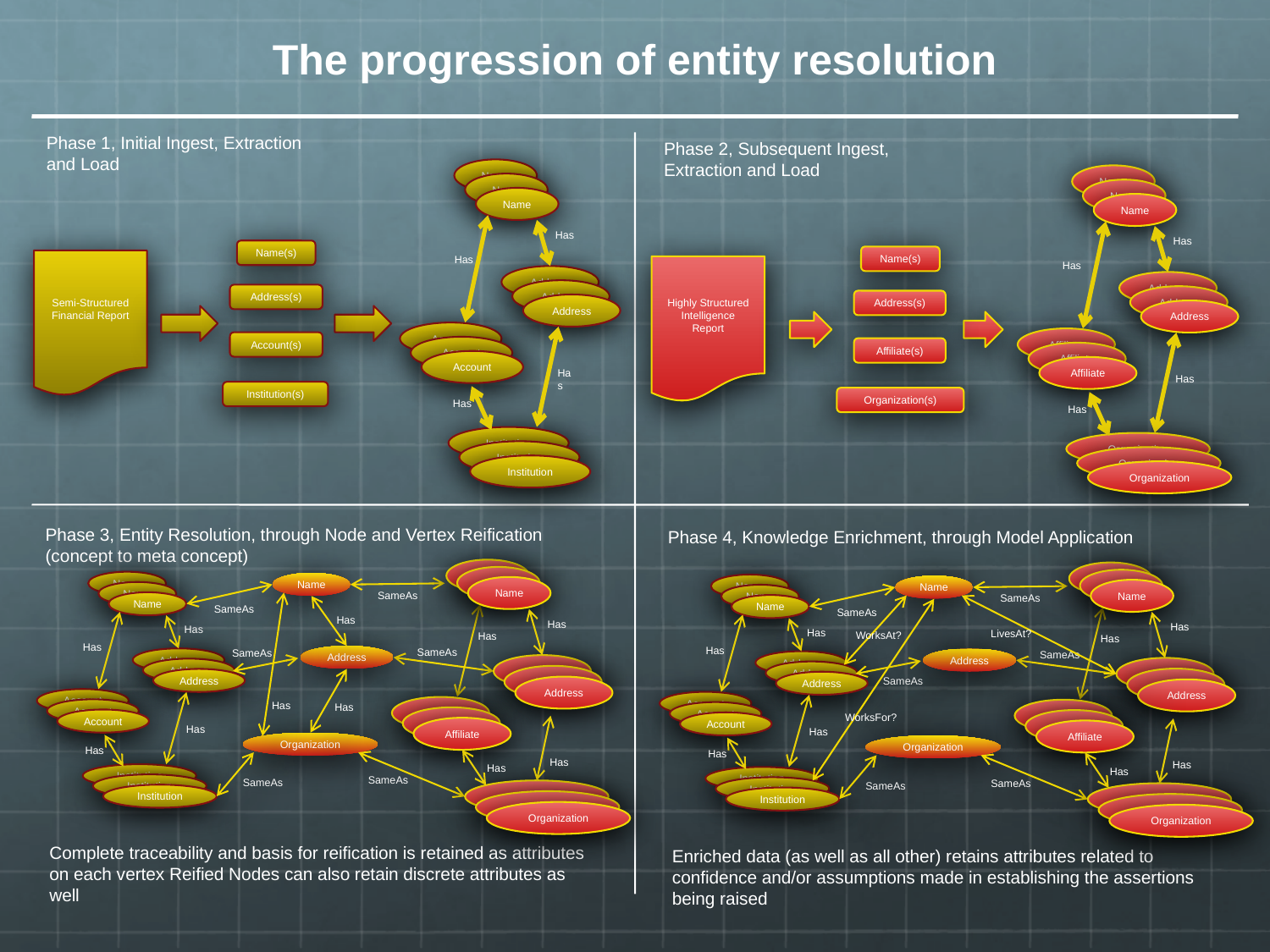

The progression of entity resolution

Phase 1, Initial Ingest, Extraction and Load
Name
Name
Name
Has
Has
Address
Address
Address
Account
Account
Account
Has
Has
Institution
Institution
Institution
Name(s)
Address(s)
Account(s)
Institution(s)
Semi-Structured Financial Report

Phase 2, Subsequent Ingest, Extraction and Load
Name
Name
Name
Has
Has
Address
Address
Address
Affiliate
Affiliate
Affiliate
Has
Has
Organization
Name(s)
Address(s)
Affiliate(s)
Organization(s)
Highly Structured Intelligence Report

Organization
Organization

Phase 3, Entity Resolution, through Node and Vertex Reification (concept to meta concept)
Name
Name
Name
Has
Has
Address
Address
Address
Account
Account
Account
Has
Has
Institution
Institution
Institution
Name
SameAs
SameAs
SameAs
SameAs
Address
Organization
SameAs
SameAs
Complete traceability and basis for reification is retained as attributes on each vertex Reified Nodes can also retain discrete attributes as well
Phase 4, Knowledge Enrichment, through Model Application
Name
Name
Name
Has
Has
Address
Address
Address
Account
Account
Account
Has
Has
Institution
Institution
Institution
Name
SameAs
SameAs
SameAs
Address
SameAs
Organization
SameAs
SameAs
Enriched data (as well as all other) retains attributes related to confidence and/or assumptions made in establishing the assertions being raised
Name
Name
Name
Has
Has
Address
Address
Address
Affiliate
Affiliate
Affiliate
Has
Has
Organization
Organization
Organization
Name
Name
Name
Has
Has
Has
LivesAt?
WorksAt?
Has
Address
Address
Has
Address
Affiliate
WorksFor?
Affiliate
Affiliate
Has
Has
Organization
Organization
Organization